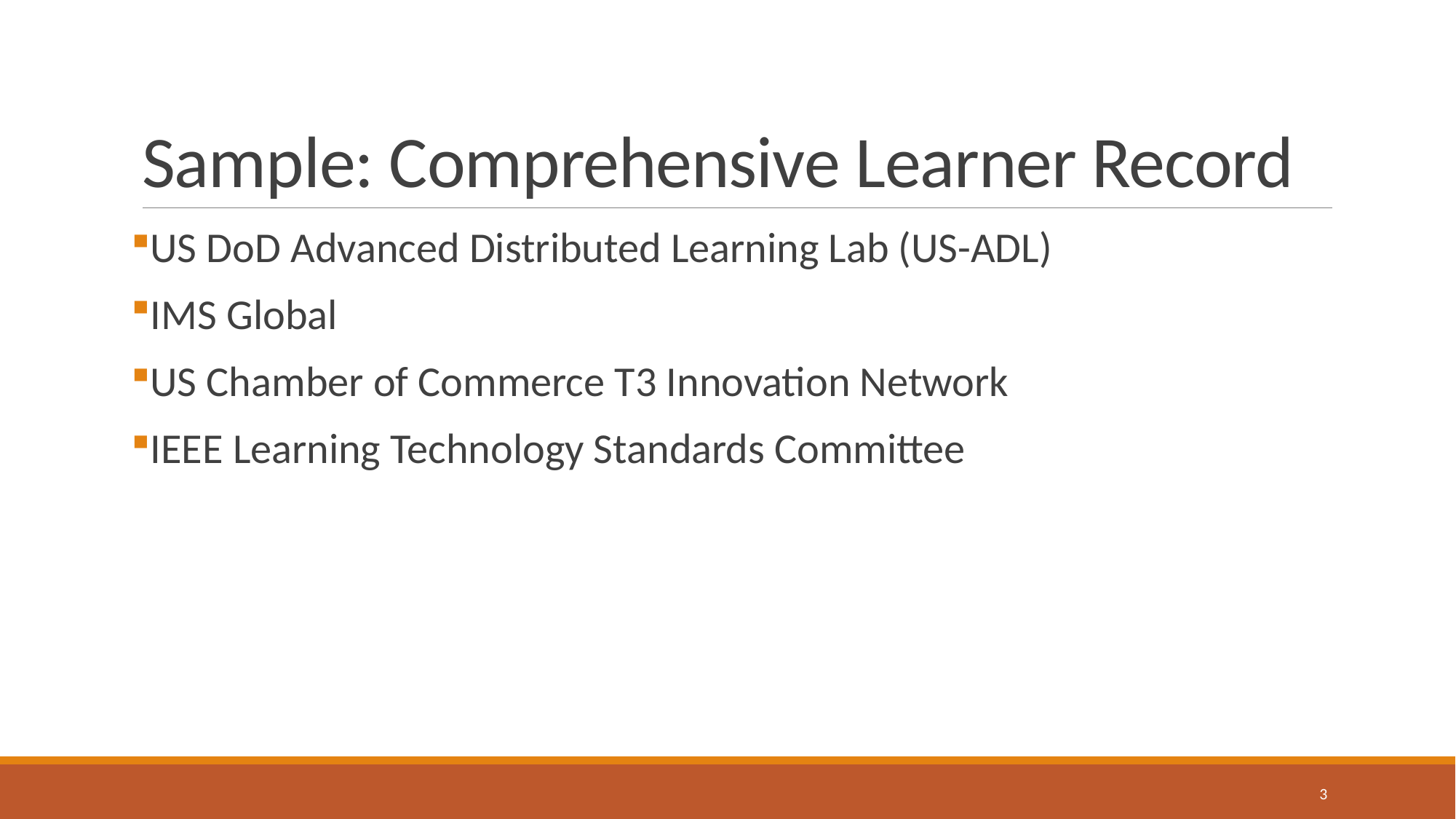

# Sample: Comprehensive Learner Record
US DoD Advanced Distributed Learning Lab (US-ADL)
IMS Global
US Chamber of Commerce T3 Innovation Network
IEEE Learning Technology Standards Committee
3